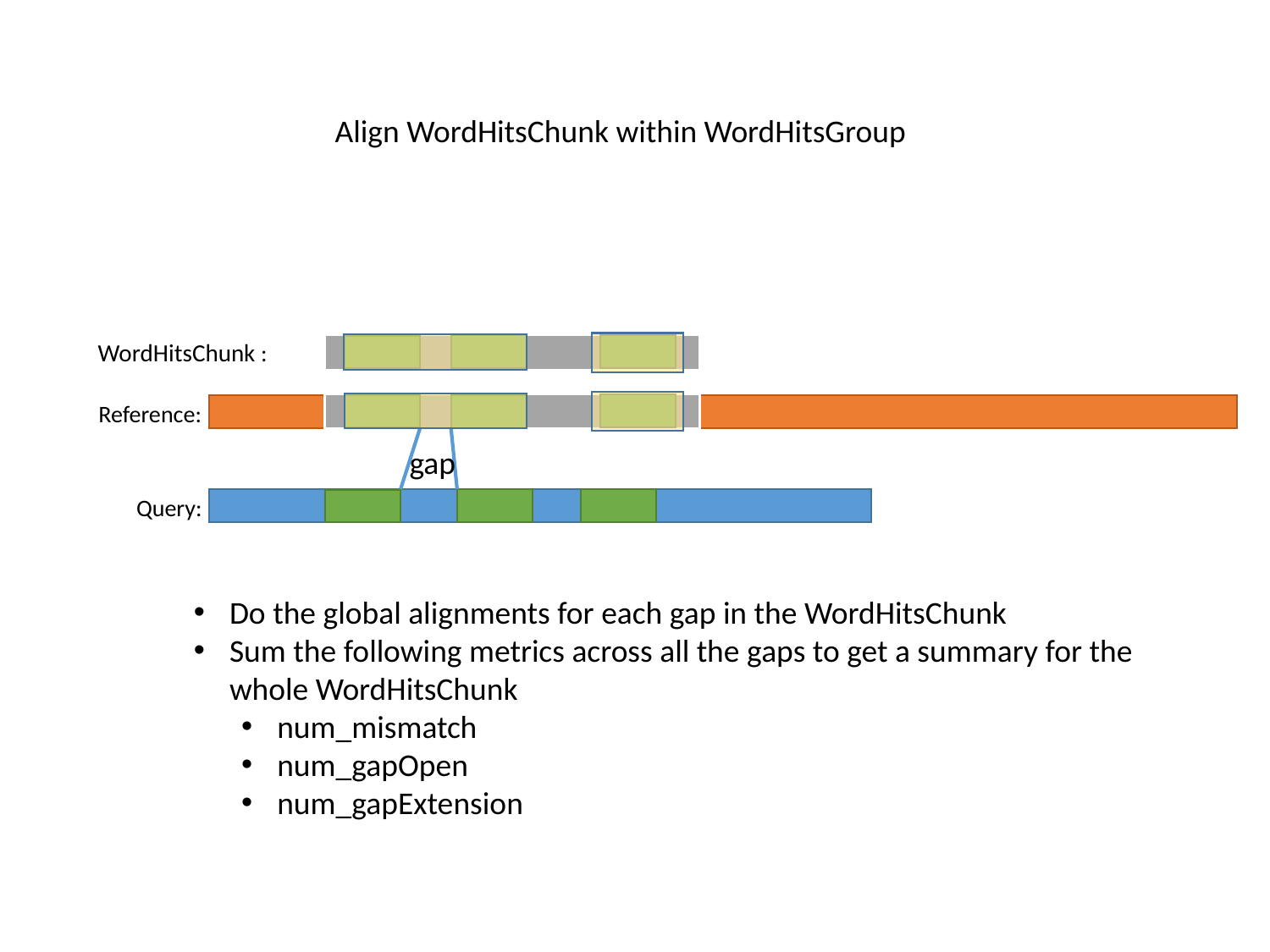

Align WordHitsChunk within WordHitsGroup
WordHitsChunk :

Reference:

gap
Query:

Do the global alignments for each gap in the WordHitsChunk
Sum the following metrics across all the gaps to get a summary for the whole WordHitsChunk
num_mismatch
num_gapOpen
num_gapExtension